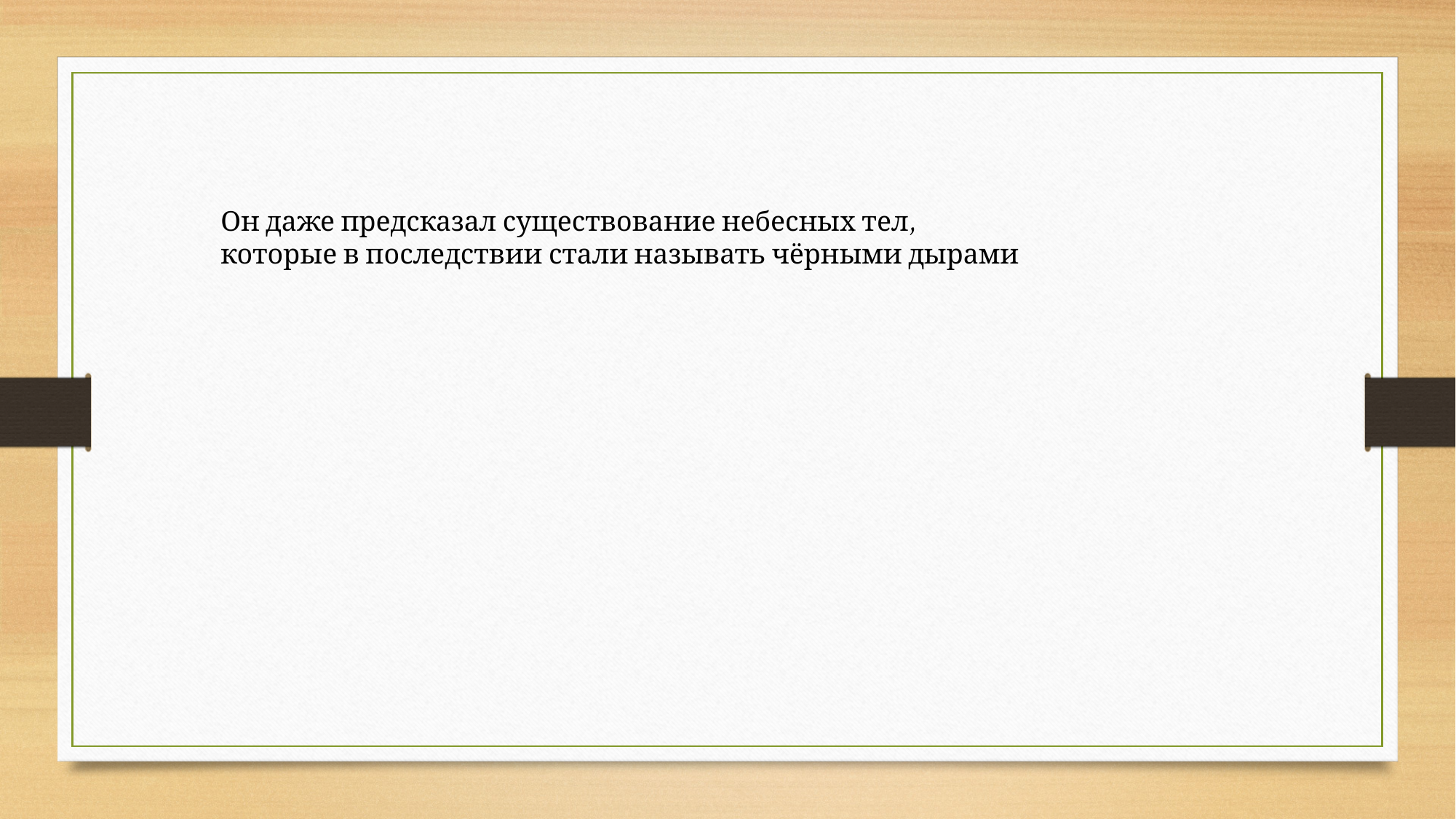

Он даже предсказал существование небесных тел,
которые в последствии стали называть чёрными дырами